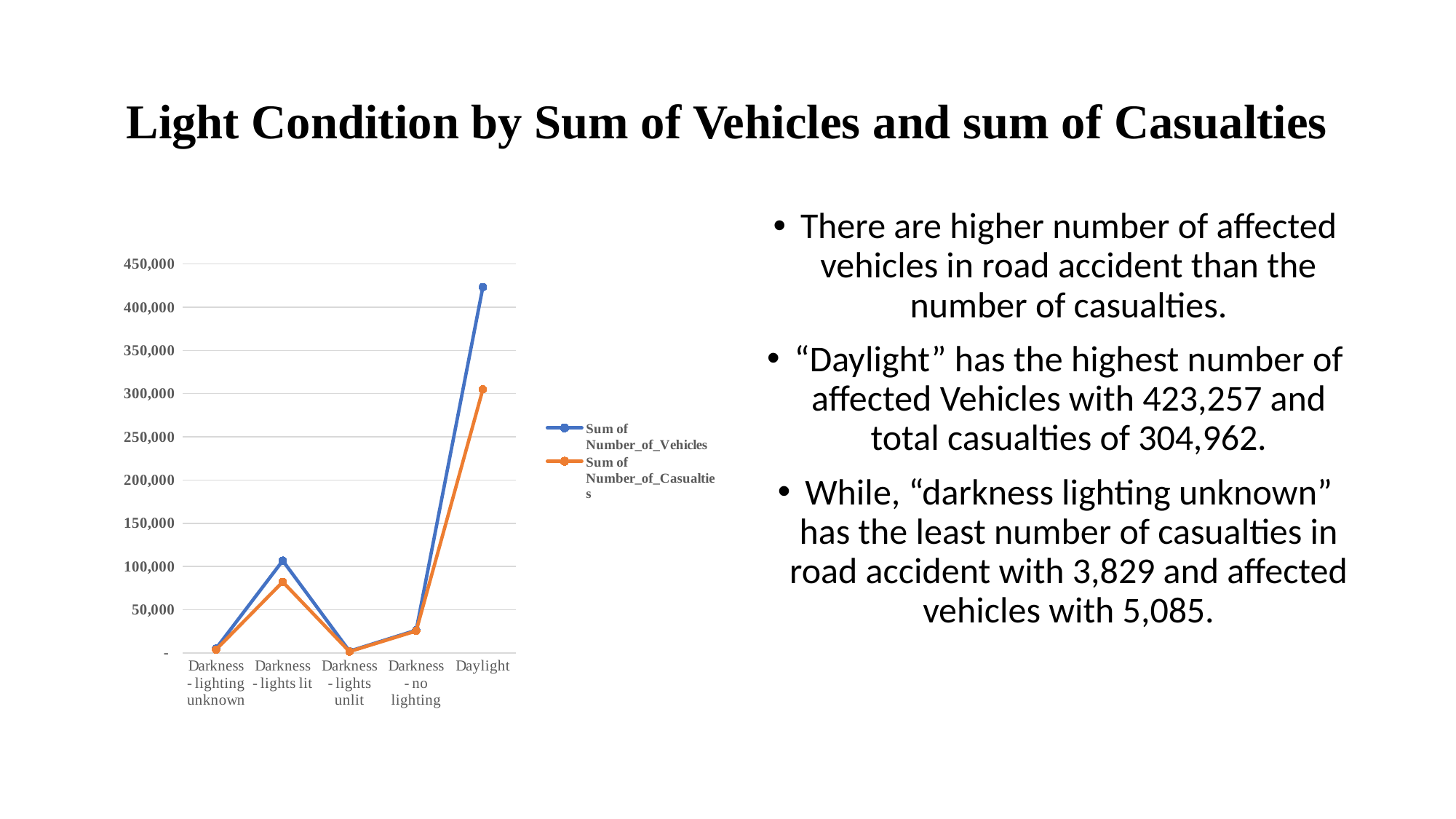

# Light Condition by Sum of Vehicles and sum of Casualties

### Chart

| Category | Sum of Number_of_Vehicles | Sum of Number_of_Casualties |
|---|---|---|
| Darkness - lighting unknown | 5085.0 | 3829.0 |
| Darkness - lights lit | 106715.0 | 82167.0 |
| Darkness - lights unlit | 1994.0 | 1538.0 |
| Darkness - no lighting | 26250.0 | 25386.0 |
| Daylight | 423257.0 | 304962.0 |
There are higher number of affected vehicles in road accident than the number of casualties.
“Daylight” has the highest number of affected Vehicles with 423,257 and total casualties of 304,962.
While, “darkness lighting unknown” has the least number of casualties in road accident with 3,829 and affected vehicles with 5,085.